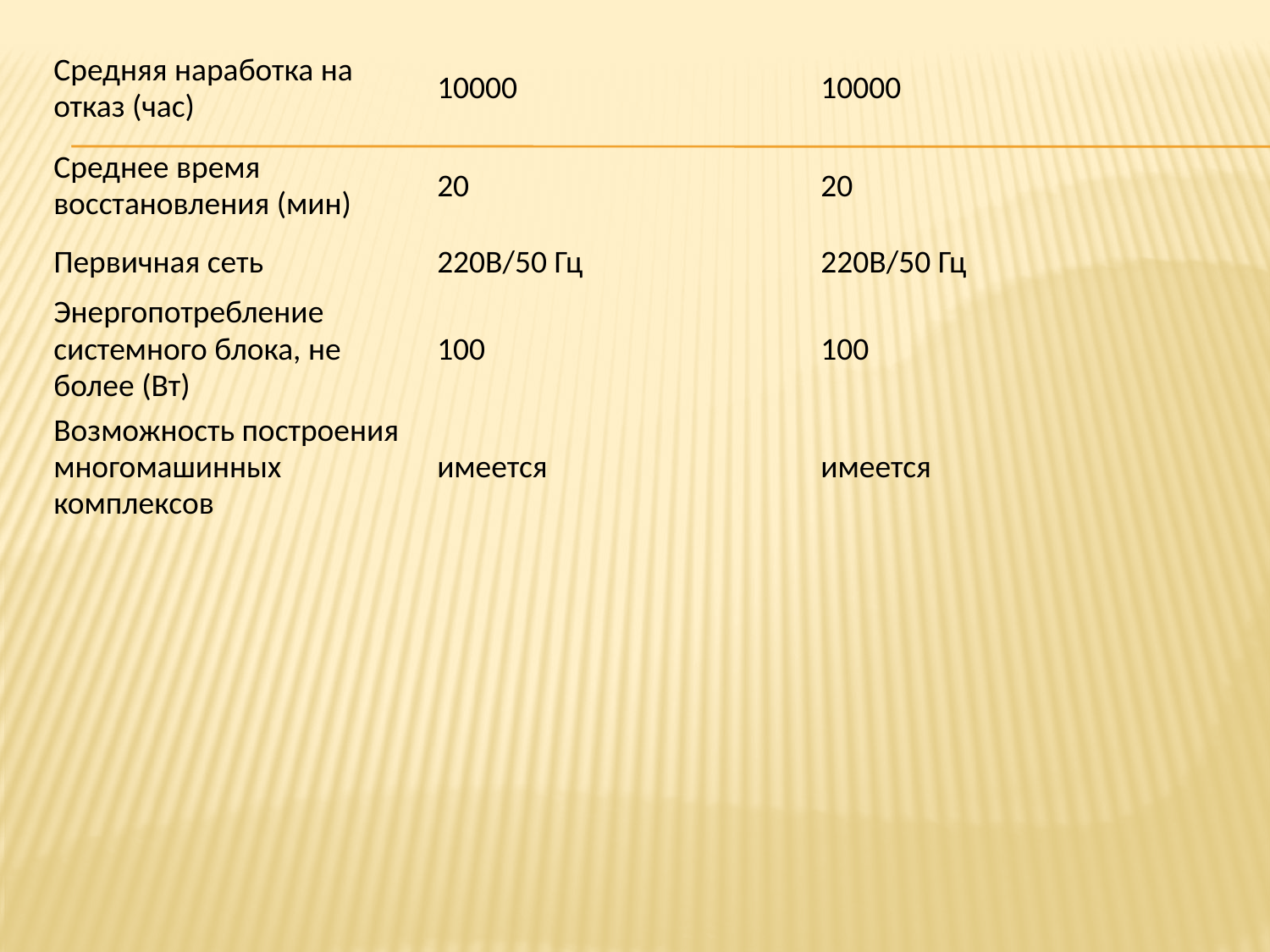

| Средняя наработка на отказ (час) | 10000 | 10000 |
| --- | --- | --- |
| Среднее время восстановления (мин) | 20 | 20 |
| Первичная сеть | 220В/50 Гц | 220В/50 Гц |
| Энергопотребление системного блока, не более (Вт) | 100 | 100 |
| Возможность построения многомашинных комплексов | имеется | имеется |